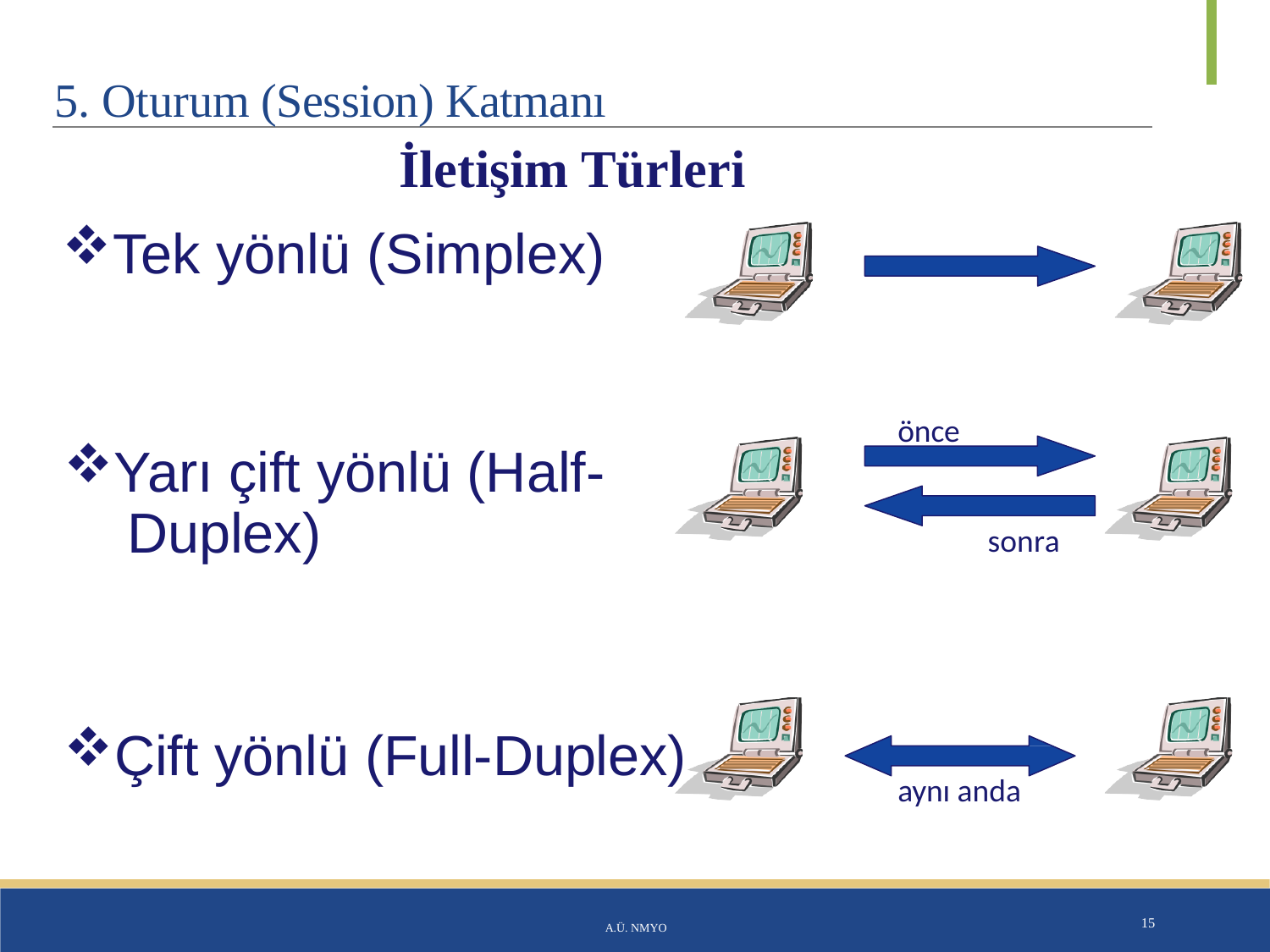

# 5. Oturum (Session) Katmanı
İletişim Türleri
Tek yönlü (Simplex)

önce
Yarı çift yönlü (Half-  Duplex)

sonra

Çift yönlü (Full-Duplex)

aynı anda
A.Ü. NMYO
15